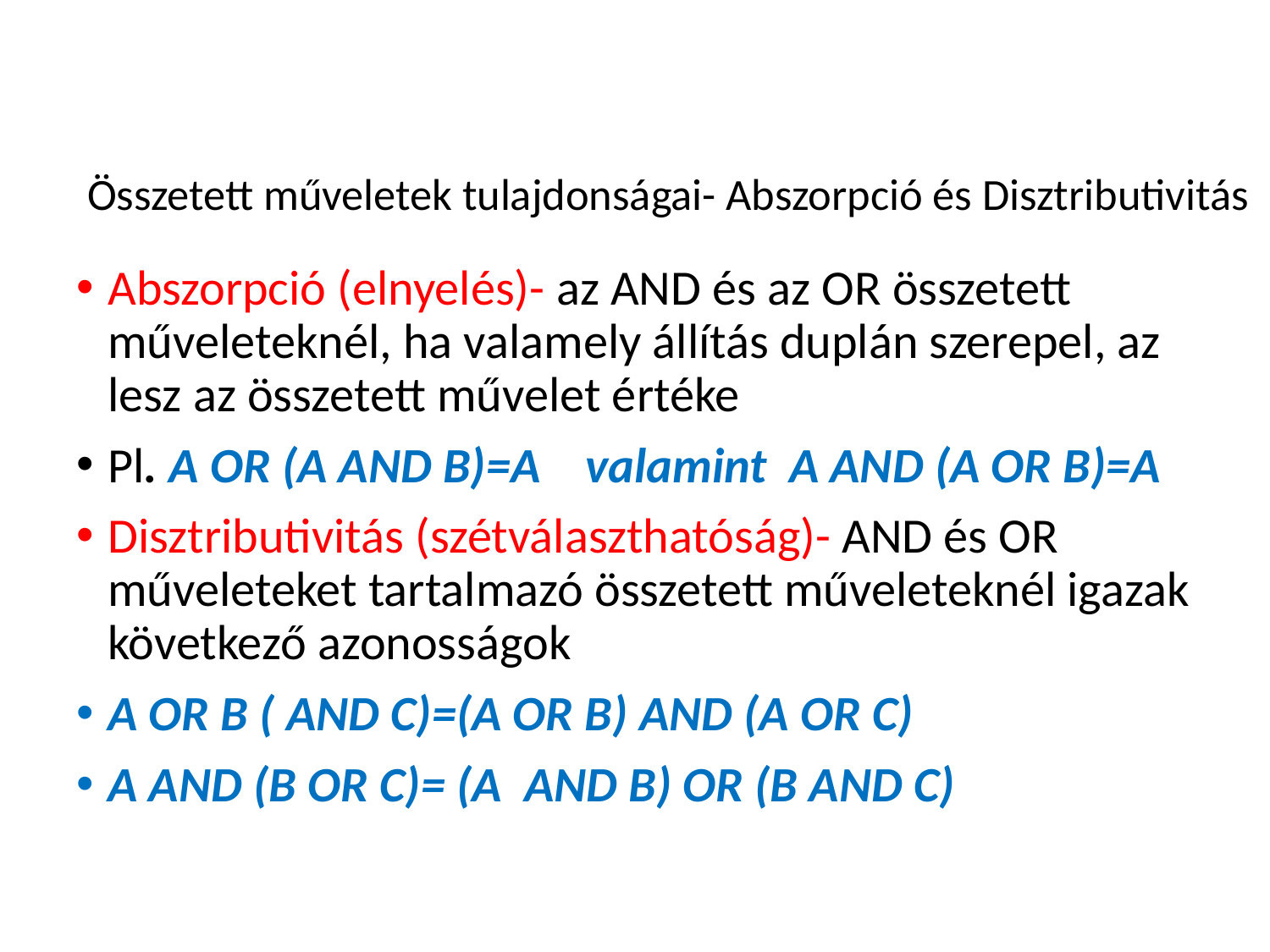

# Összetett műveletek tulajdonságai- Abszorpció és Disztributivitás
Abszorpció (elnyelés)- az AND és az OR összetett műveleteknél, ha valamely állítás duplán szerepel, az lesz az összetett művelet értéke
Pl. A OR (A AND B)=A    valamint  A AND (A OR B)=A
Disztributivitás (szétválaszthatóság)- AND és OR műveleteket tartalmazó összetett műveleteknél igazak következő azonosságok
A OR B ( AND C)=(A OR B) AND (A OR C)
A AND (B OR C)= (A  AND B) OR (B AND C)